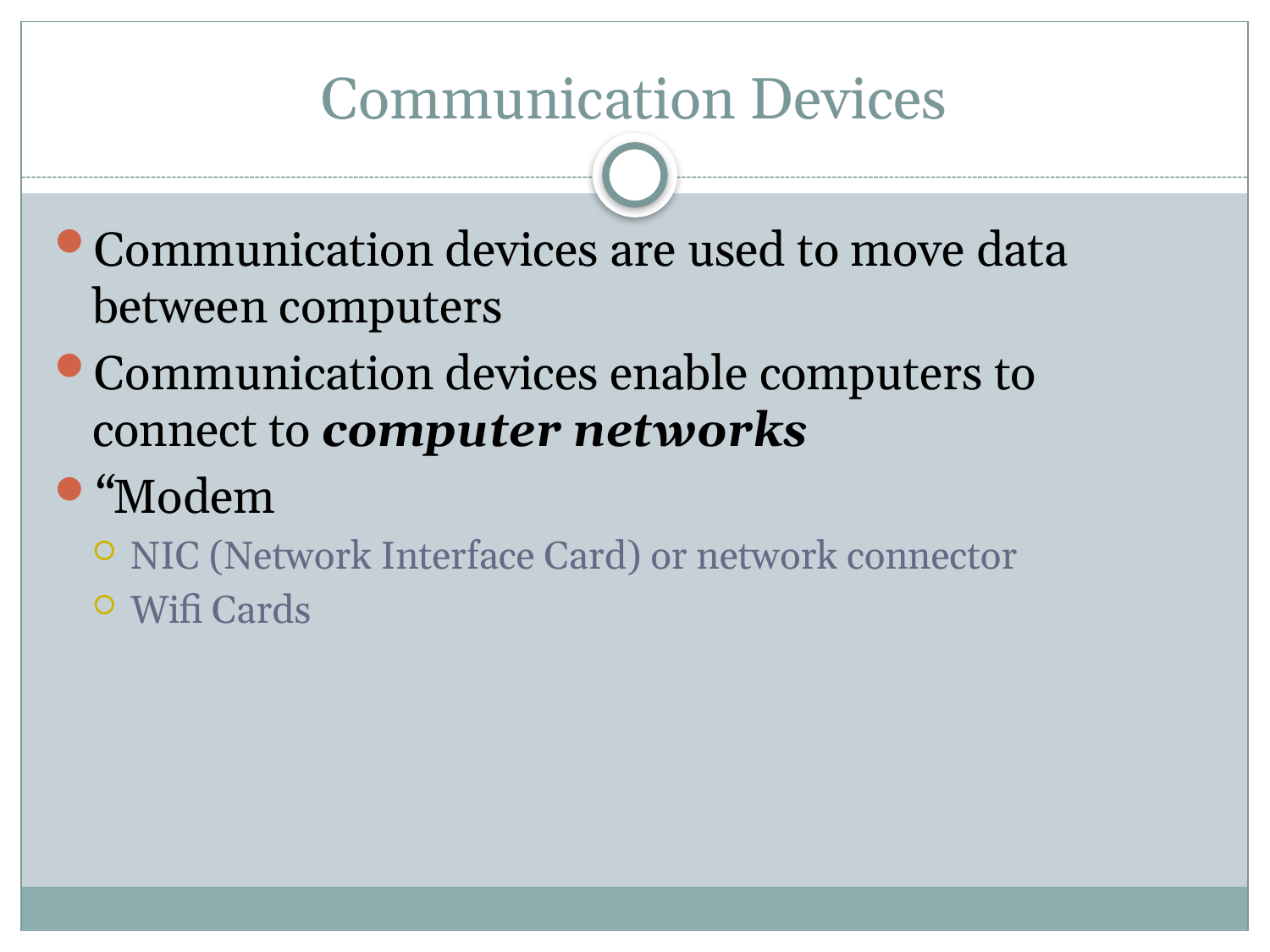

# Communication Devices
Communication devices are used to move data between computers
Communication devices enable computers to connect to computer networks
“Modem
NIC (Network Interface Card) or network connector
Wifi Cards